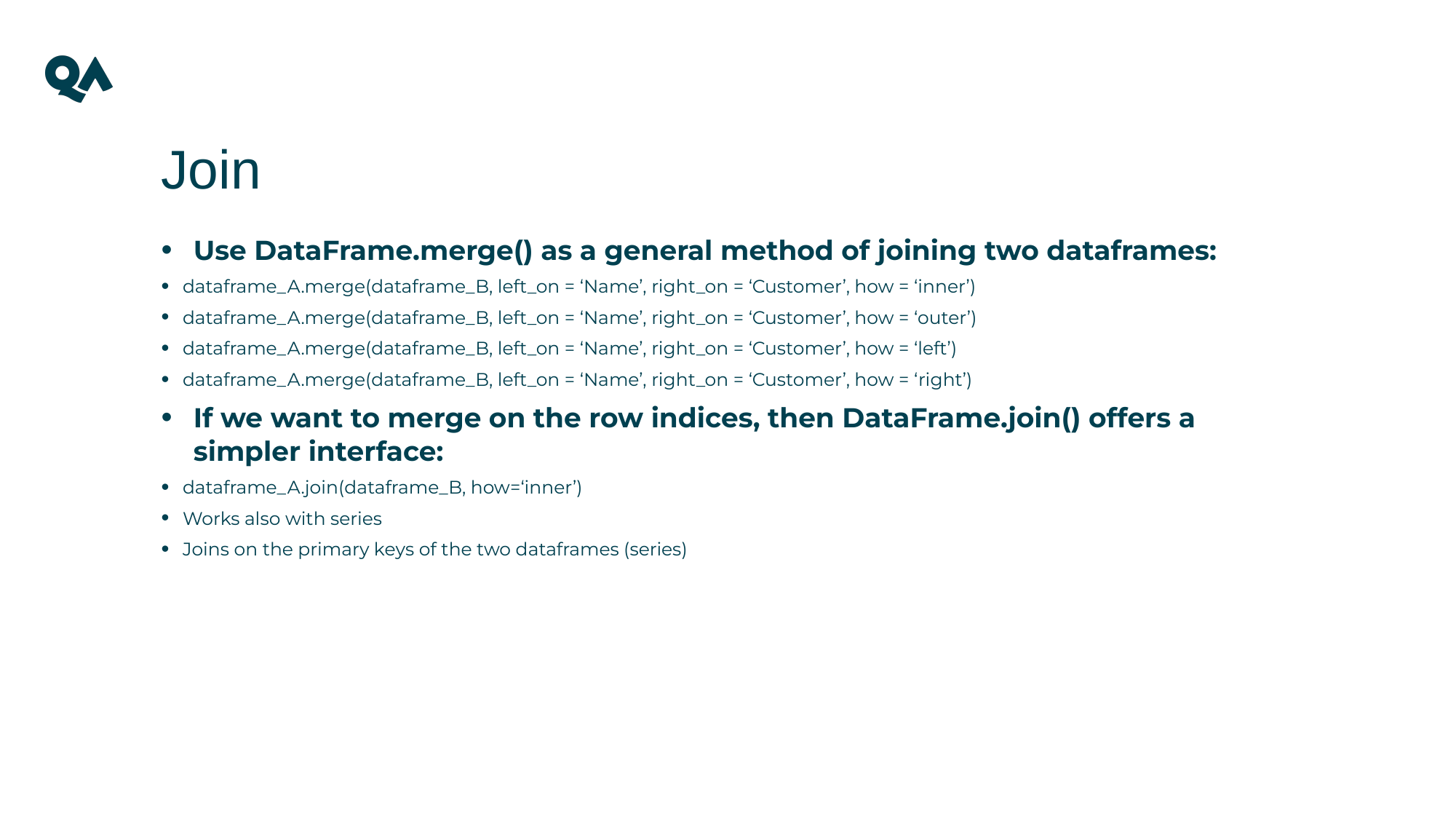

14
# Join
Use DataFrame.merge() as a general method of joining two dataframes:
dataframe_A.merge(dataframe_B, left_on = ‘Name’, right_on = ‘Customer’, how = ‘inner’)
dataframe_A.merge(dataframe_B, left_on = ‘Name’, right_on = ‘Customer’, how = ‘outer’)
dataframe_A.merge(dataframe_B, left_on = ‘Name’, right_on = ‘Customer’, how = ‘left’)
dataframe_A.merge(dataframe_B, left_on = ‘Name’, right_on = ‘Customer’, how = ‘right’)
If we want to merge on the row indices, then DataFrame.join() offers a simpler interface:
dataframe_A.join(dataframe_B, how=‘inner’)
Works also with series
Joins on the primary keys of the two dataframes (series)